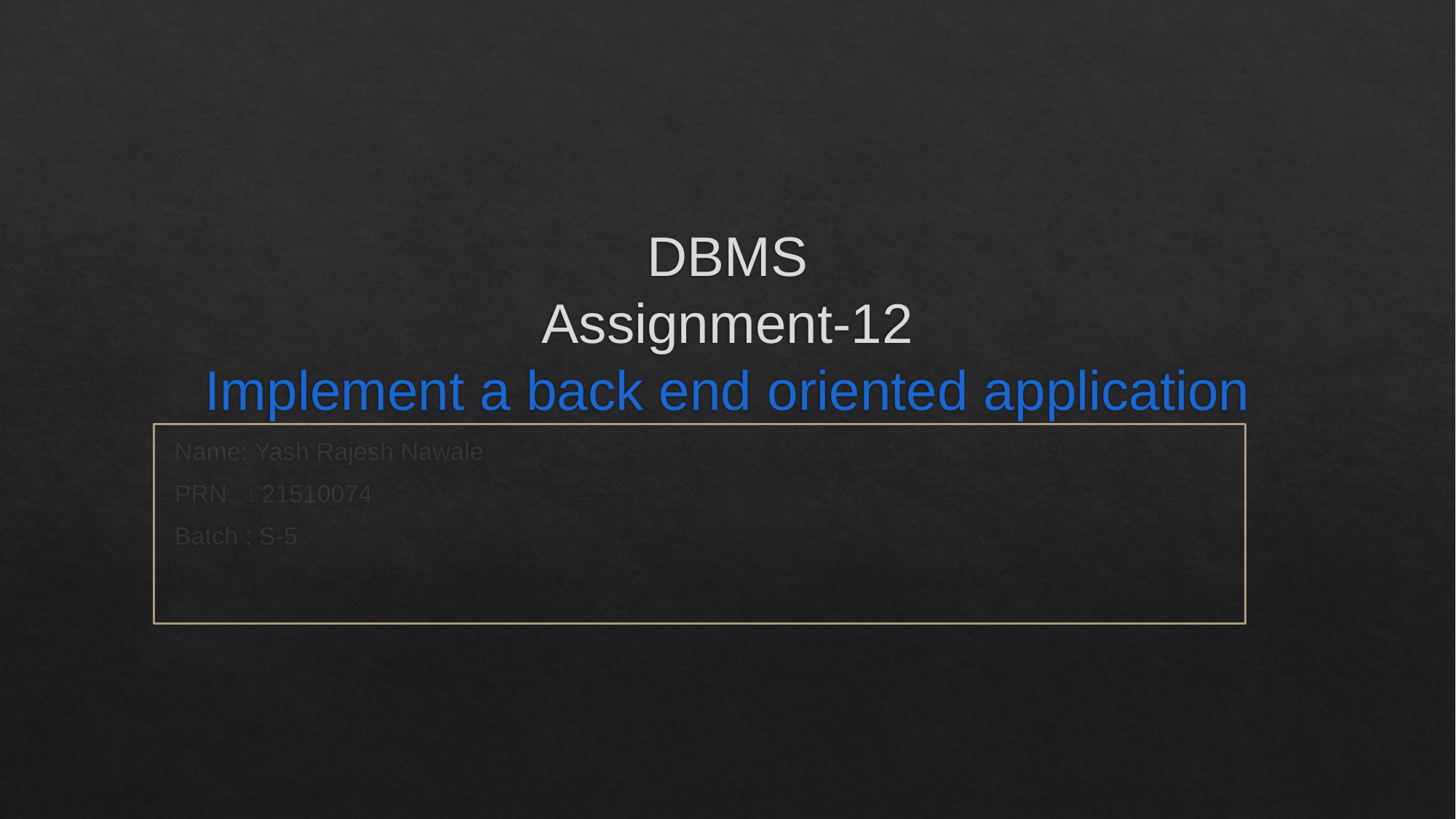

# DBMS Assignment-12 Implement a back end oriented application

Name: Yash Rajesh Nawale
PRN   : 21510074
Batch : S-5